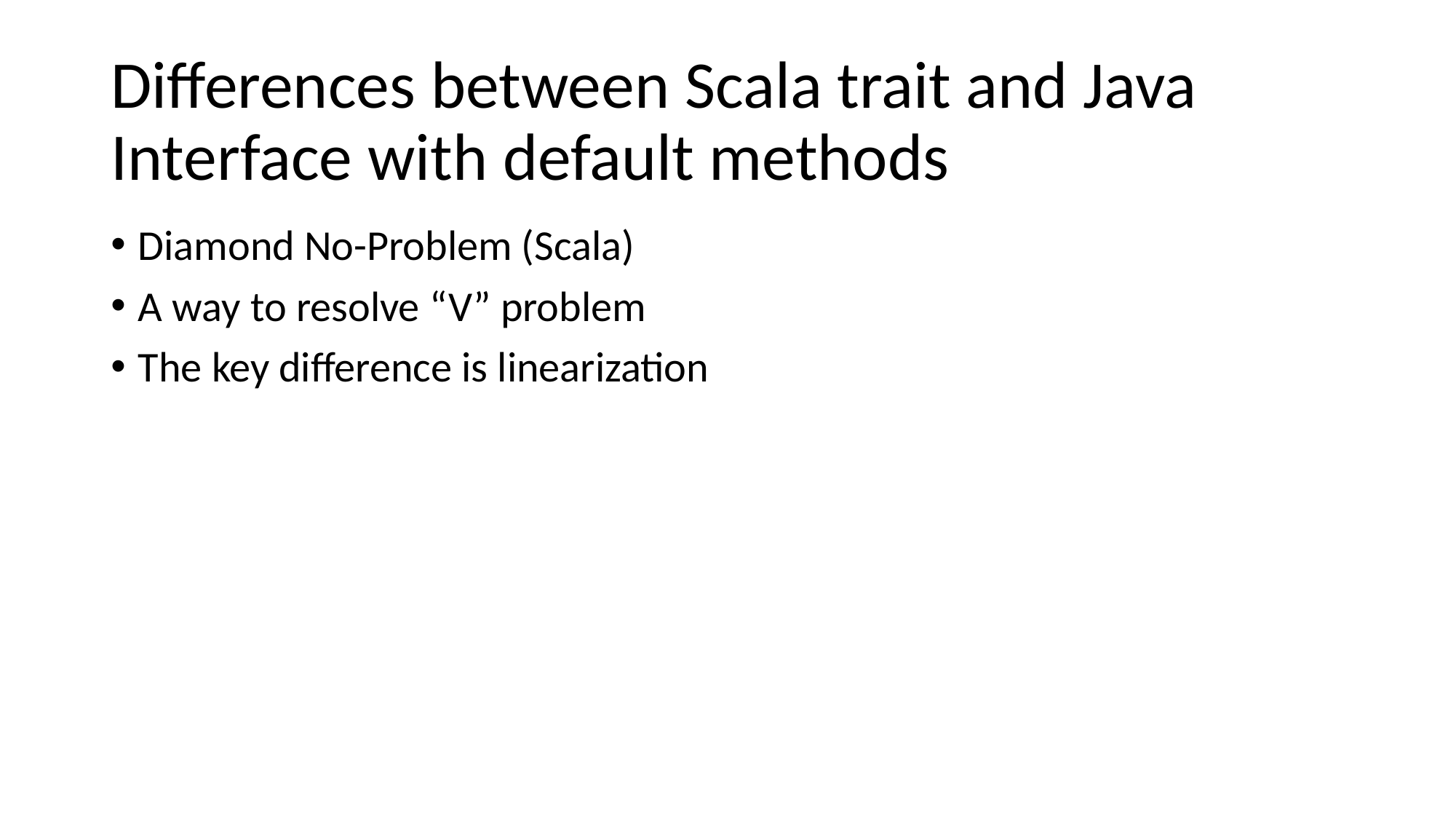

# Differences between Scala trait and Java Interface with default methods
Diamond No-Problem (Scala)
A way to resolve “V” problem
The key difference is linearization